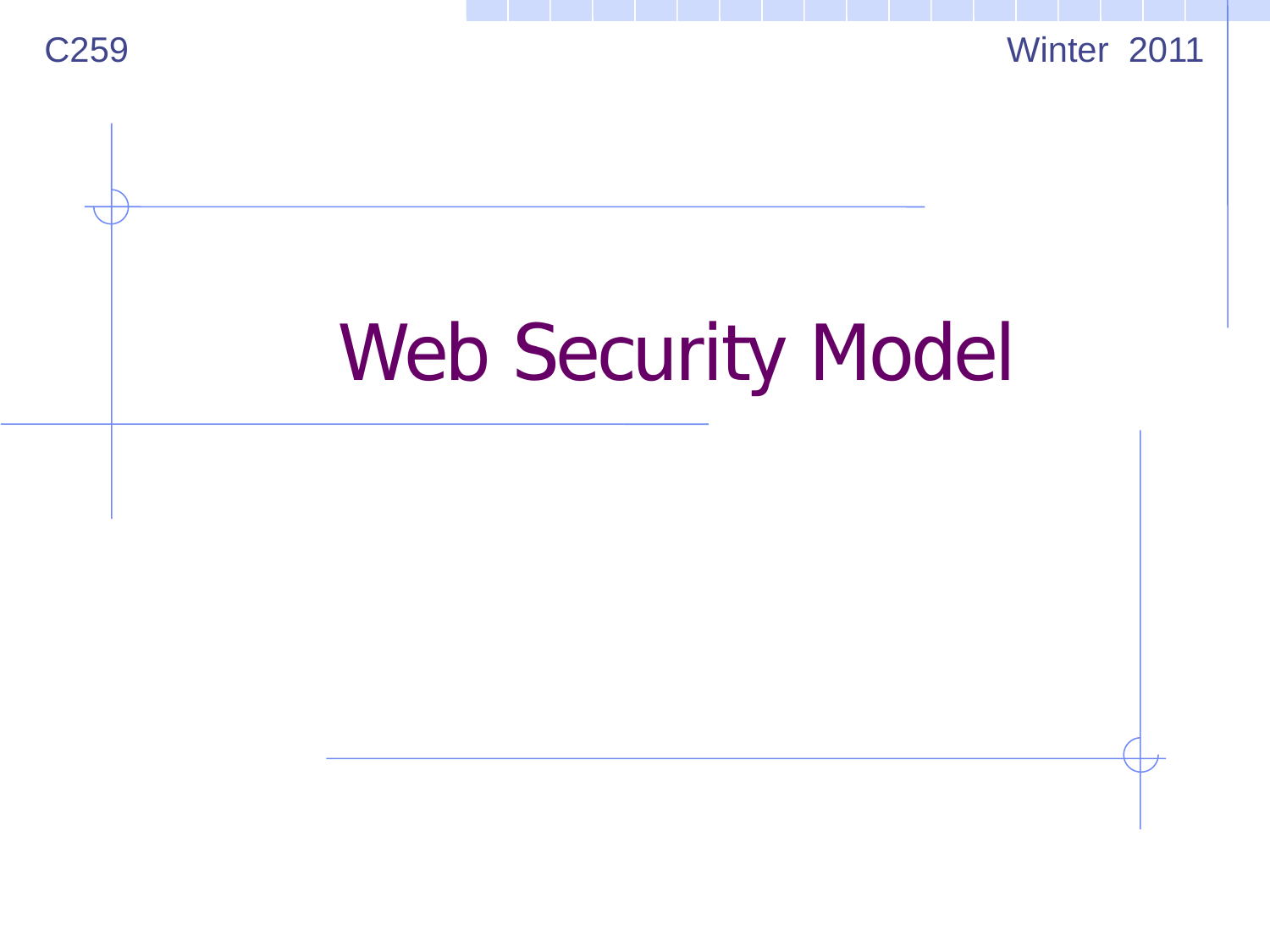

C259
 Winter  2011
# Web Security Model